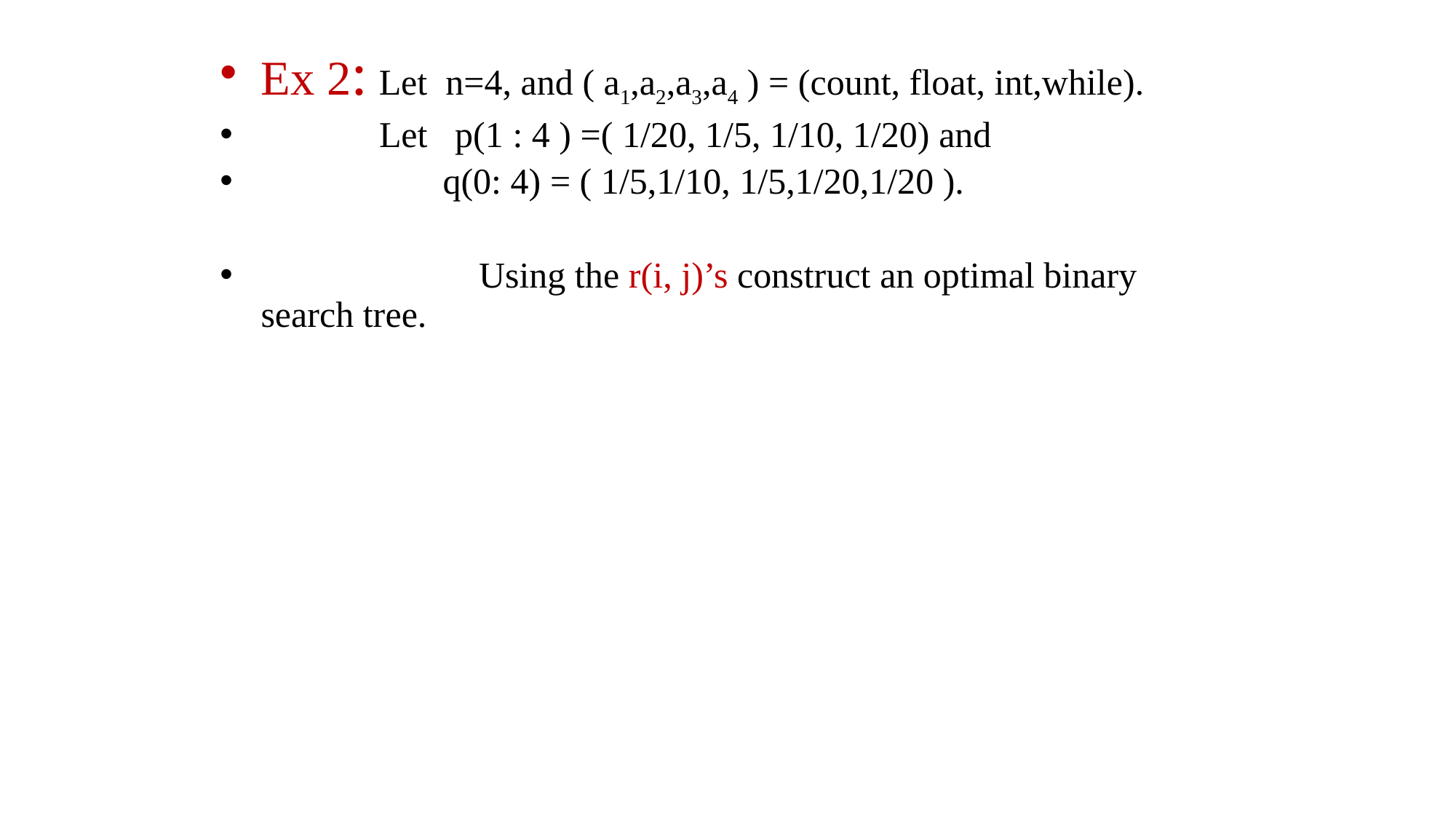

# Ex 2: Let  n=4, and ( a1,a2,a3,a4 ) = (count, float, int,while).
             Let   p(1 : 4 ) =( 1/20, 1/5, 1/10, 1/20) and
                    q(0: 4) = ( 1/5,1/10, 1/5,1/20,1/20 ).

		Using the r(i, j)’s construct an optimal binary search tree.